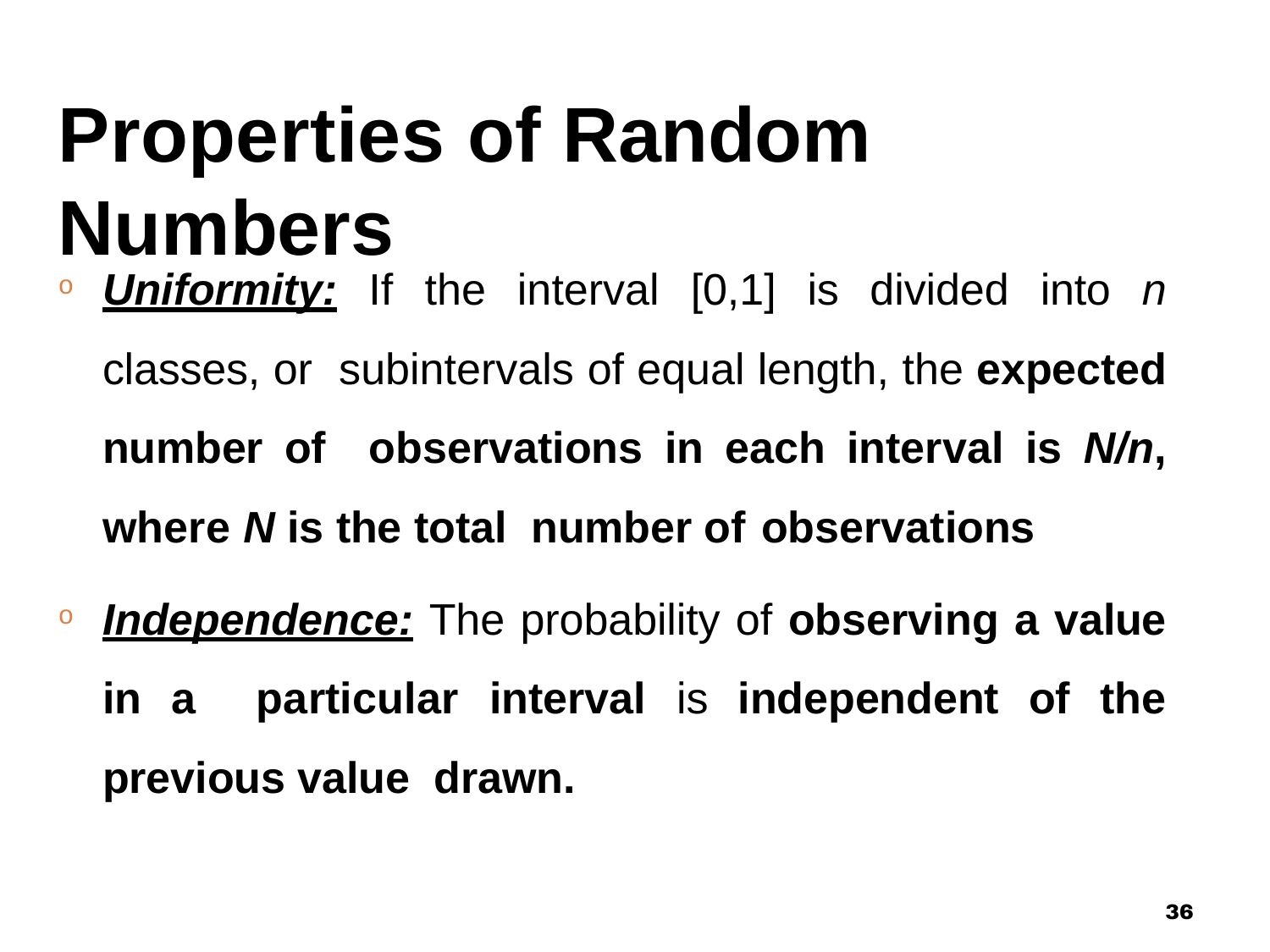

# Properties of Random Numbers
Uniformity: If the interval [0,1] is divided into n classes, or  subintervals of equal length, the expected number of  observations in each interval is N/n, where N is the total  number of observations
Independence: The probability of observing a value in a  particular interval is independent of the previous value  drawn.
36